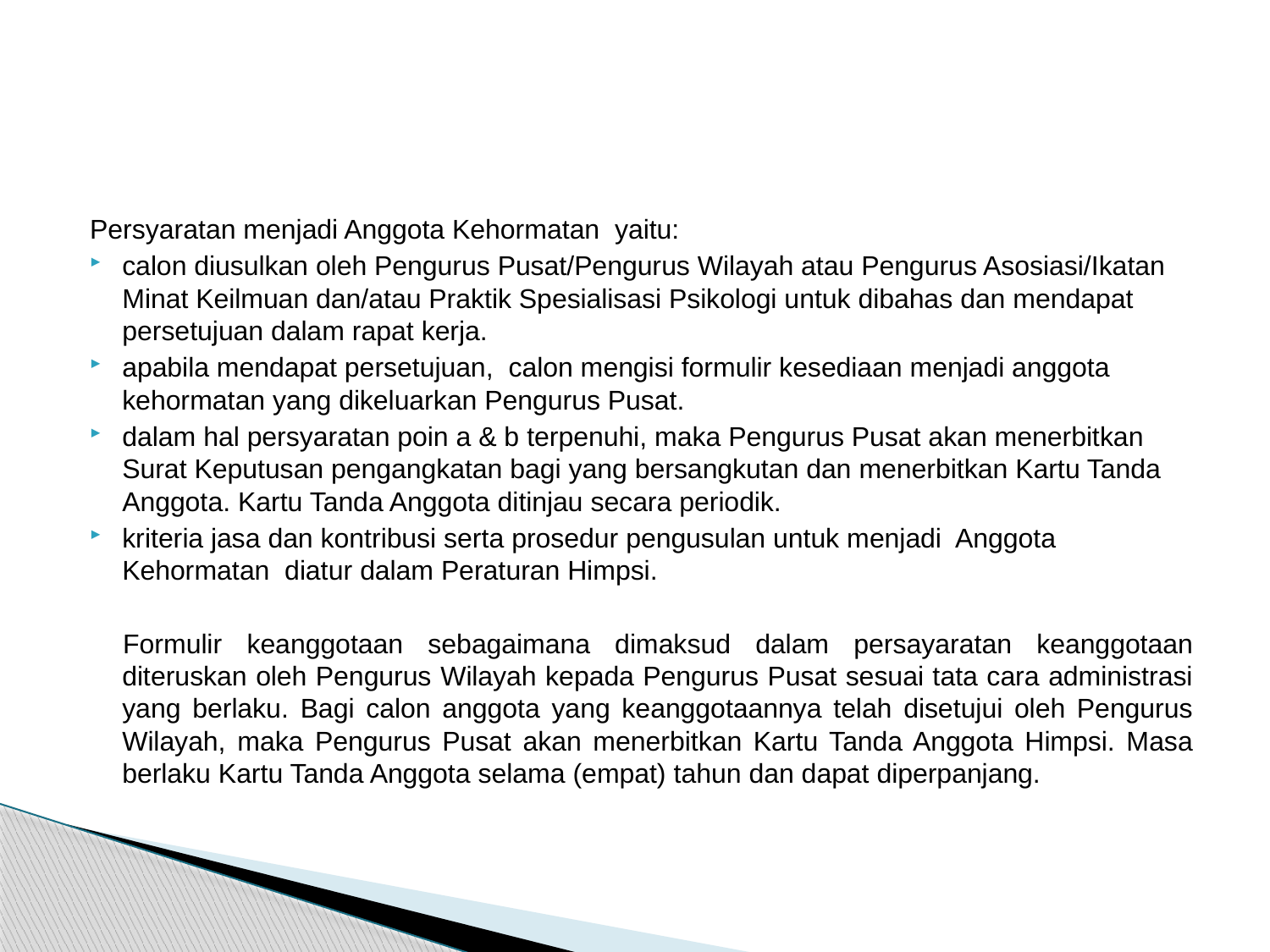

#
Persyaratan menjadi Anggota Kehormatan  yaitu:
calon diusulkan oleh Pengurus Pusat/Pengurus Wilayah atau Pengurus Asosiasi/Ikatan Minat Keilmuan dan/atau Praktik Spesialisasi Psikologi untuk dibahas dan mendapat persetujuan dalam rapat kerja.
apabila mendapat persetujuan,  calon mengisi formulir kesediaan menjadi anggota kehormatan yang dikeluarkan Pengurus Pusat.
dalam hal persyaratan poin a & b terpenuhi, maka Pengurus Pusat akan menerbitkan Surat Keputusan pengangkatan bagi yang bersangkutan dan menerbitkan Kartu Tanda Anggota. Kartu Tanda Anggota ditinjau secara periodik.
kriteria jasa dan kontribusi serta prosedur pengusulan untuk menjadi  Anggota Kehormatan  diatur dalam Peraturan Himpsi.

Formulir keanggotaan sebagaimana dimaksud dalam persayaratan keanggotaan diteruskan oleh Pengurus Wilayah kepada Pengurus Pusat sesuai tata cara administrasi yang berlaku. Bagi calon anggota yang keanggotaannya telah disetujui oleh Pengurus Wilayah, maka Pengurus Pusat akan menerbitkan Kartu Tanda Anggota Himpsi. Masa berlaku Kartu Tanda Anggota selama (empat) tahun dan dapat diperpanjang.